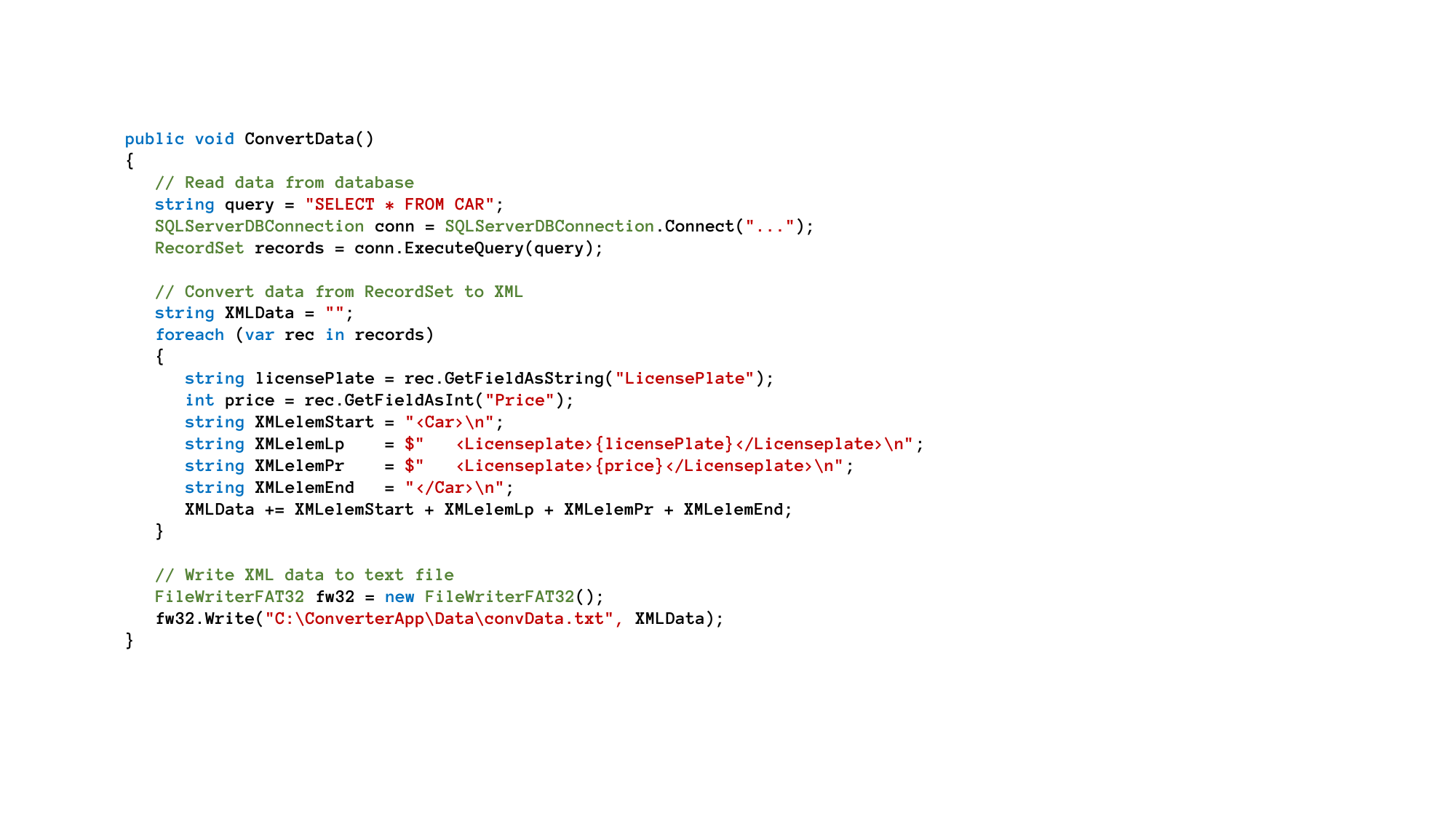

public void ConvertData()
{
   // Read data from database
   string query = "SELECT * FROM CAR";
   SQLServerDBConnection conn = SQLServerDBConnection.Connect("...");
   RecordSet records = conn.ExecuteQuery(query);

   // Convert data from RecordSet to XML
   string XMLData = "";
   foreach (var rec in records)
   {
      string licensePlate = rec.GetFieldAsString("LicensePlate");
      int price = rec.GetFieldAsInt("Price");
      string XMLelemStart = "<Car>\n";
      string XMLelemLp    = $"   <Licenseplate>{licensePlate}</Licenseplate>\n";
      string XMLelemPr    = $"   <Licenseplate>{price}</Licenseplate>\n";
      string XMLelemEnd   = "</Car>\n";
      XMLData += XMLelemStart + XMLelemLp + XMLelemPr + XMLelemEnd;
   }

   // Write XML data to text file
   FileWriterFAT32 fw32 = new FileWriterFAT32();
   fw32.Write("C:\ConverterApp\Data\convData.txt", XMLData);
}